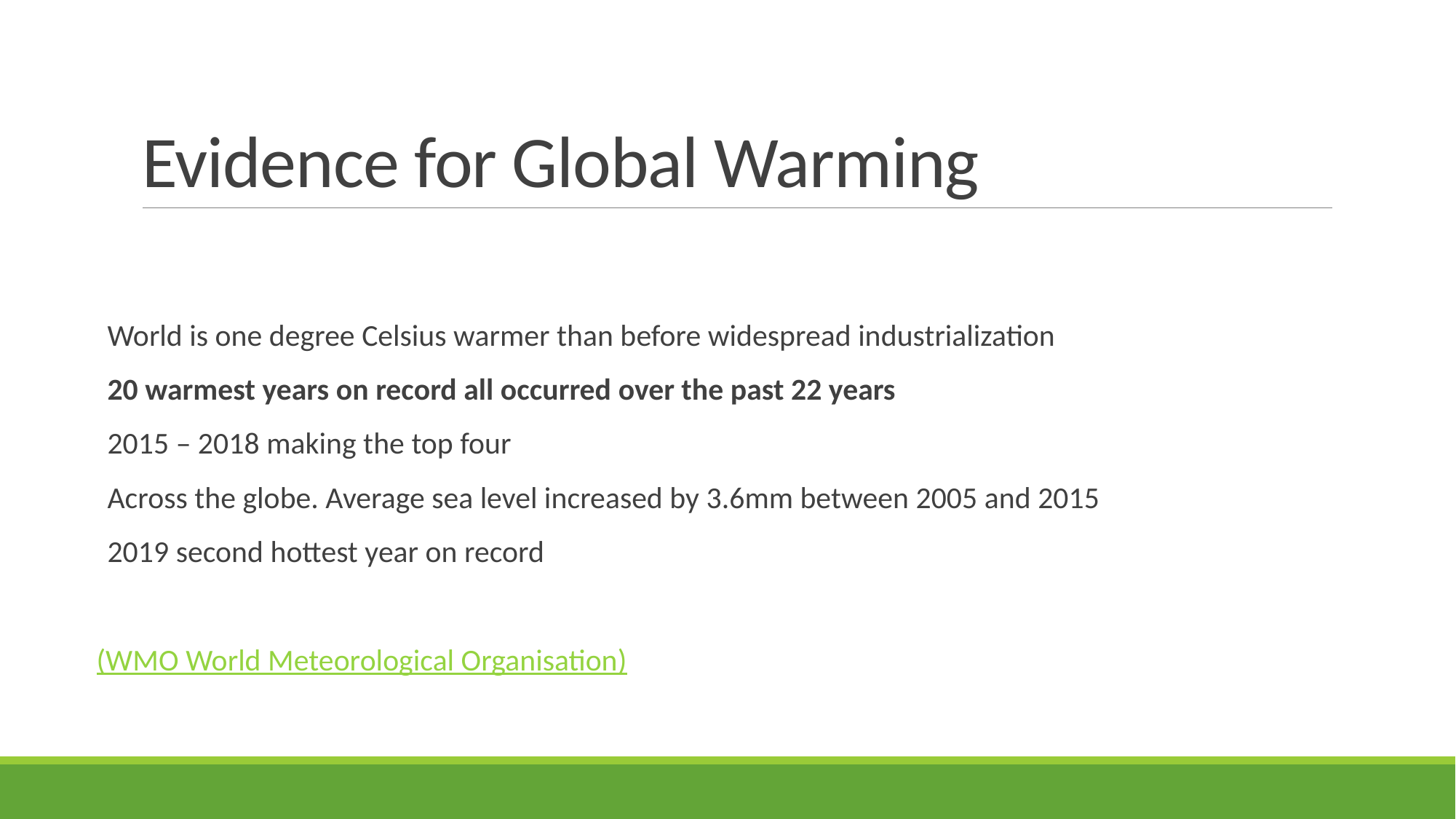

# Evidence for Global Warming
World is one degree Celsius warmer than before widespread industrialization
20 warmest years on record all occurred over the past 22 years
2015 – 2018 making the top four
Across the globe. Average sea level increased by 3.6mm between 2005 and 2015
2019 second hottest year on record

(WMO World Meteorological Organisation)